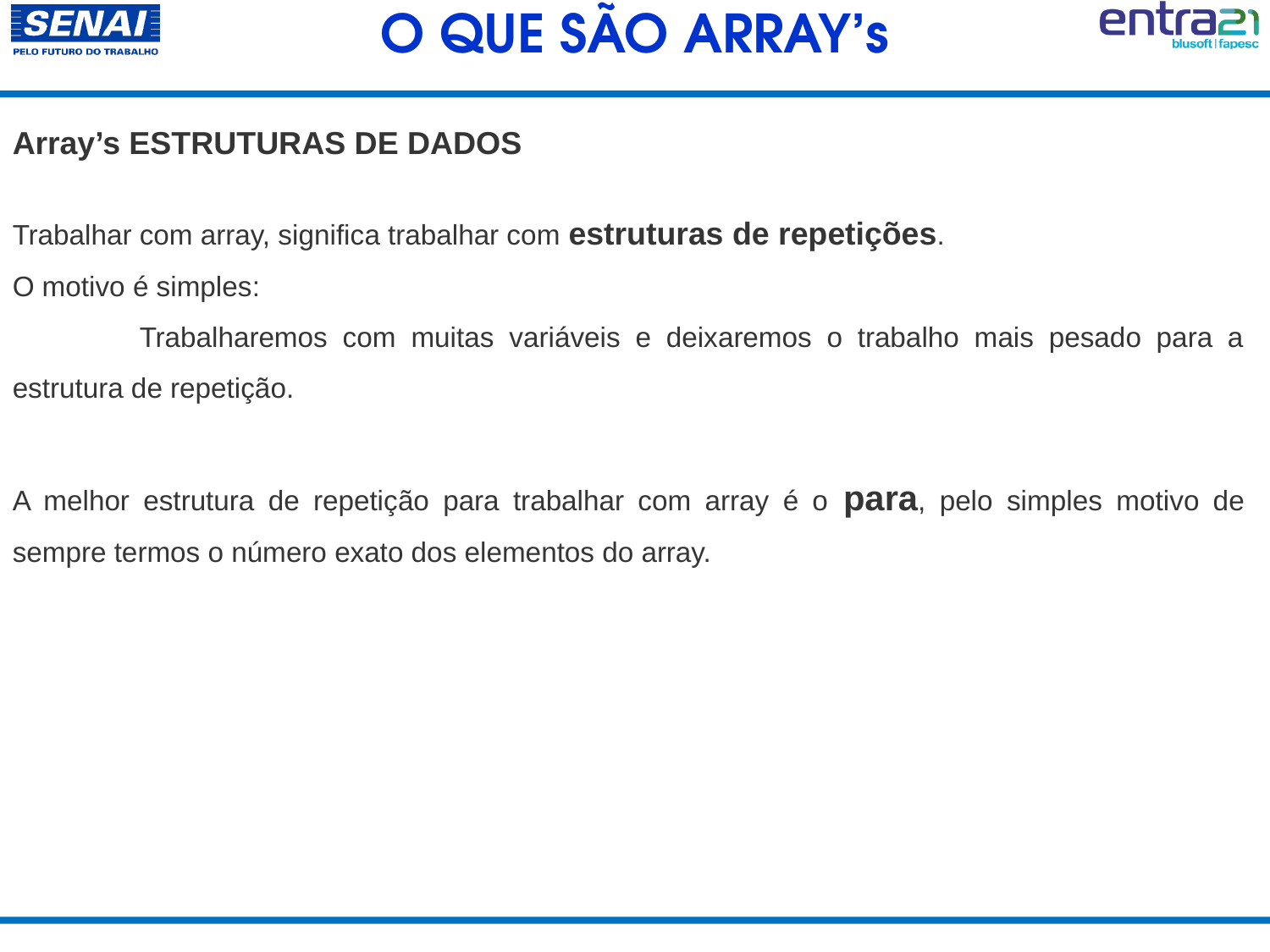

O QUE SÃO ARRAY’s
Array’s ESTRUTURAS DE DADOS

Trabalhar com array, significa trabalhar com estruturas de repetições.
O motivo é simples:
	Trabalharemos com muitas variáveis e deixaremos o trabalho mais pesado para a estrutura de repetição.

A melhor estrutura de repetição para trabalhar com array é o para, pelo simples motivo de sempre termos o número exato dos elementos do array.